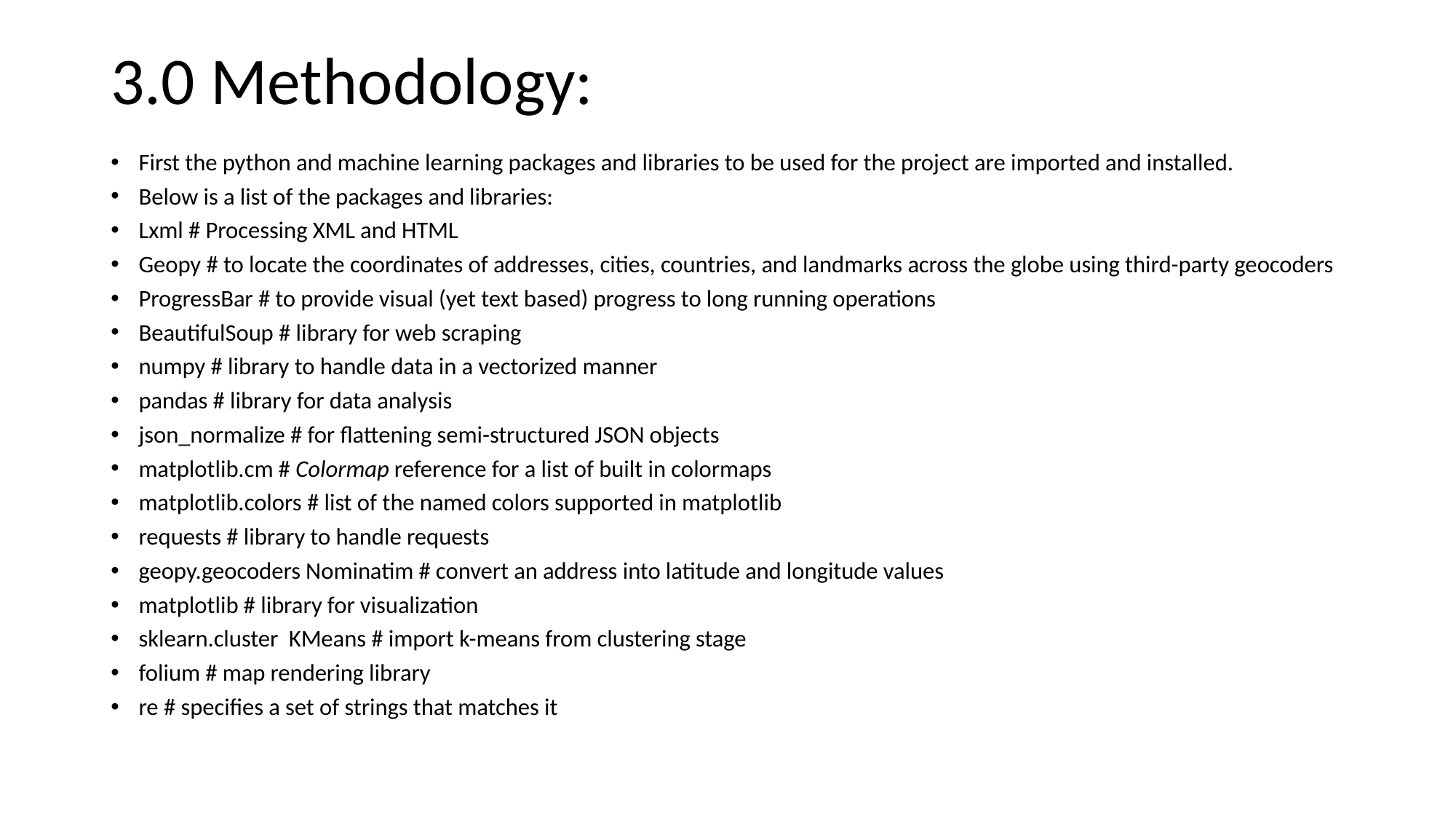

# 3.0 Methodology:
First the python and machine learning packages and libraries to be used for the project are imported and installed.
Below is a list of the packages and libraries:
Lxml # Processing XML and HTML
Geopy # to locate the coordinates of addresses, cities, countries, and landmarks across the globe using third-party geocoders
ProgressBar # to provide visual (yet text based) progress to long running operations
BeautifulSoup # library for web scraping
numpy # library to handle data in a vectorized manner
pandas # library for data analysis
json_normalize # for flattening semi-structured JSON objects
matplotlib.cm # Colormap reference for a list of built in colormaps
matplotlib.colors # list of the named colors supported in matplotlib
requests # library to handle requests
geopy.geocoders Nominatim # convert an address into latitude and longitude values
matplotlib # library for visualization
sklearn.cluster  KMeans # import k-means from clustering stage
folium # map rendering library
re # specifies a set of strings that matches it